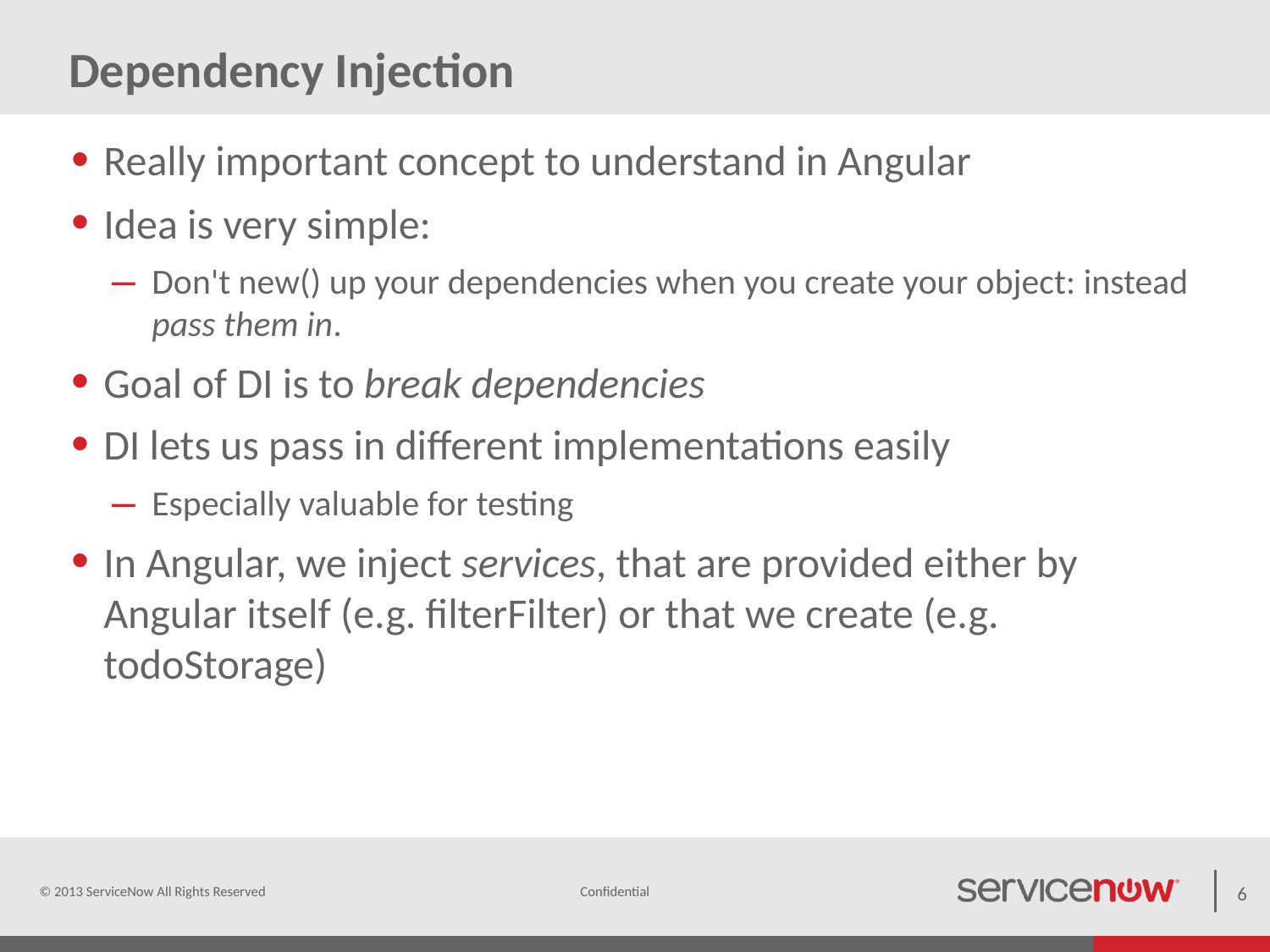

# Dependency Injection
Really important concept to understand in Angular
Idea is very simple:
Don't new() up your dependencies when you create your object: instead pass them in.
Goal of DI is to break dependencies
DI lets us pass in different implementations easily
Especially valuable for testing
In Angular, we inject services, that are provided either by Angular itself (e.g. filterFilter) or that we create (e.g. todoStorage)
© 2013 ServiceNow All Rights Reserved
6